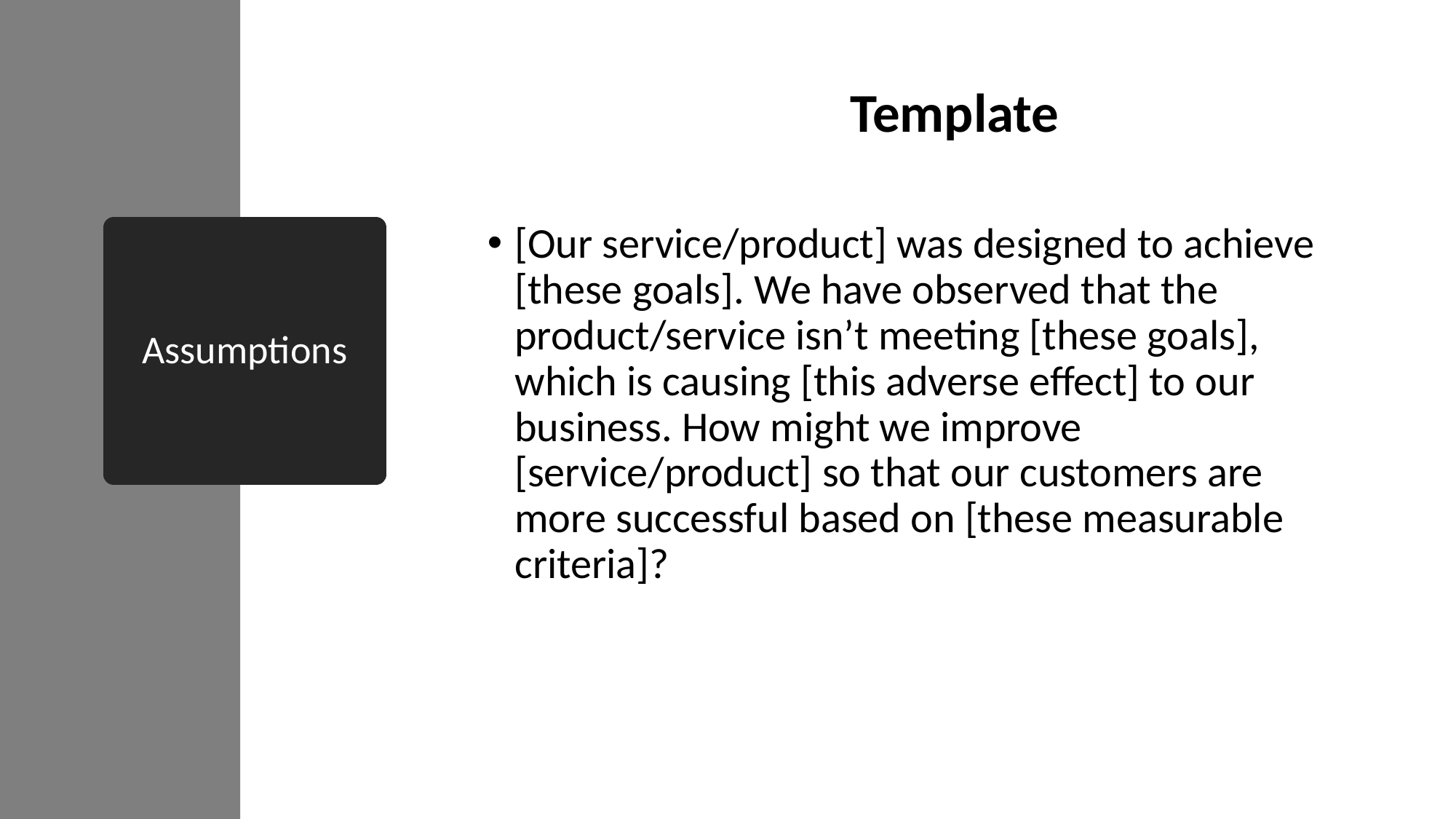

Template
[Our service/product] was designed to achieve [these goals]. We have observed that the product/service isn’t meeting [these goals], which is causing [this adverse effect] to our business. How might we improve [service/product] so that our customers are more successful based on [these measurable criteria]?
Assumptions